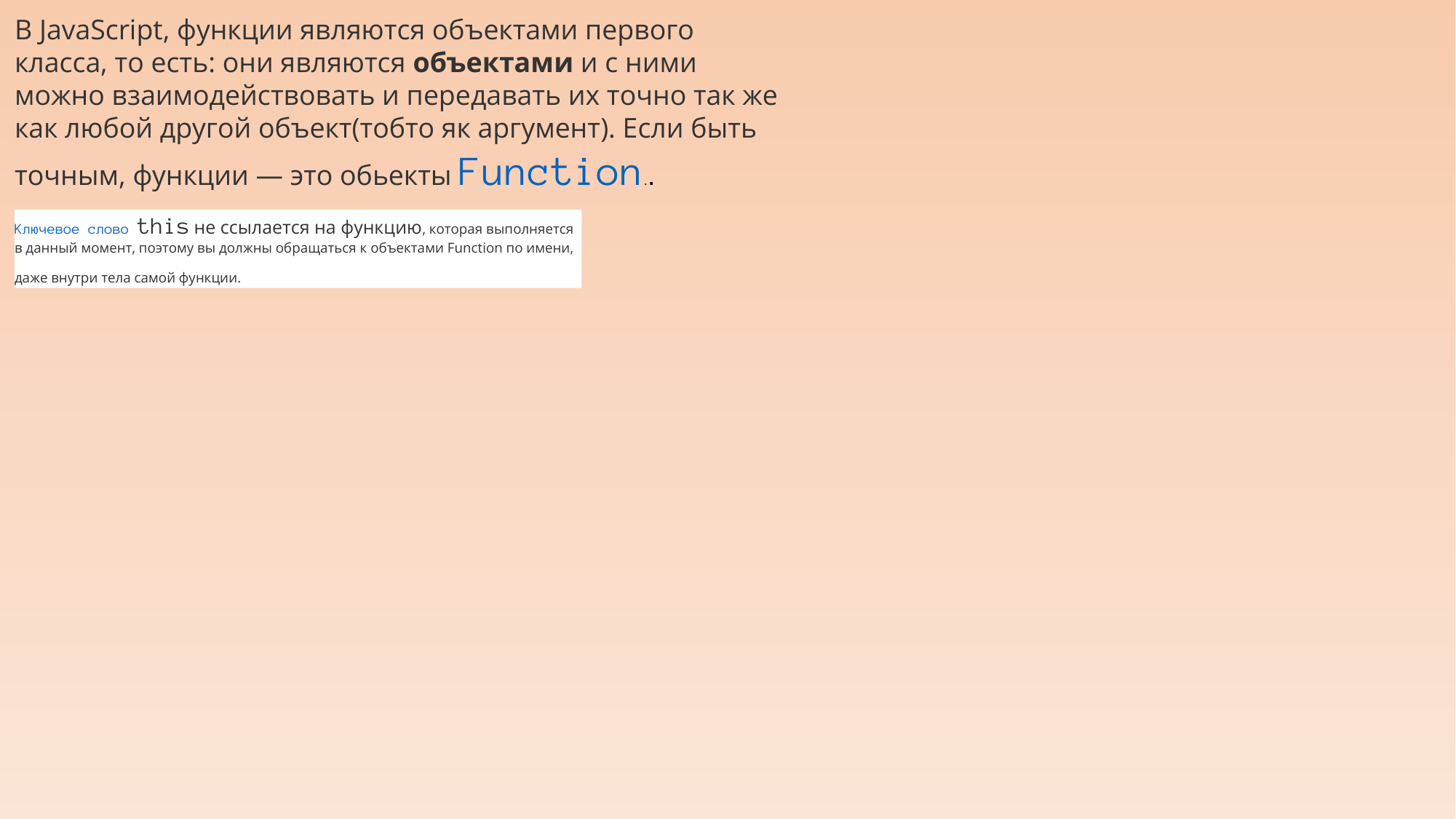

В JavaScript, функции являются объектами первого класса, то есть: они являются объектами и с ними можно взаимодействовать и передавать их точно так же как любой другой объект(тобто як аргумент). Если быть точным, функции — это обьекты Function..
Ключевое слово this не ссылается на функцию, которая выполняется в данный момент, поэтому вы должны обращаться к объектами Function по имени, даже внутри тела самой функции.